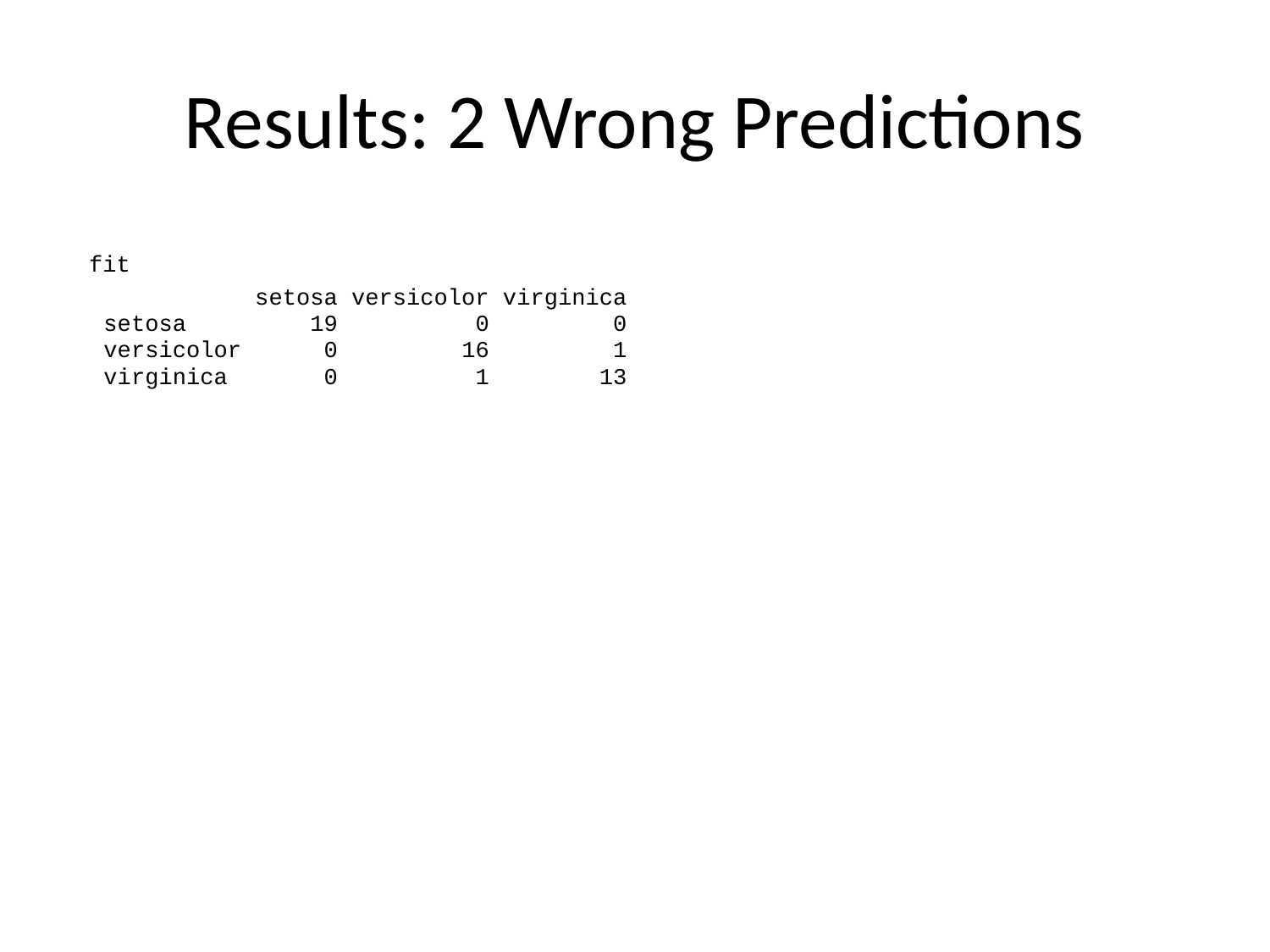

# Results: 2 Wrong Predictions
 fit
             setosa versicolor virginica
  setosa         19          0         0
  versicolor      0         16         1
  virginica       0          1        13